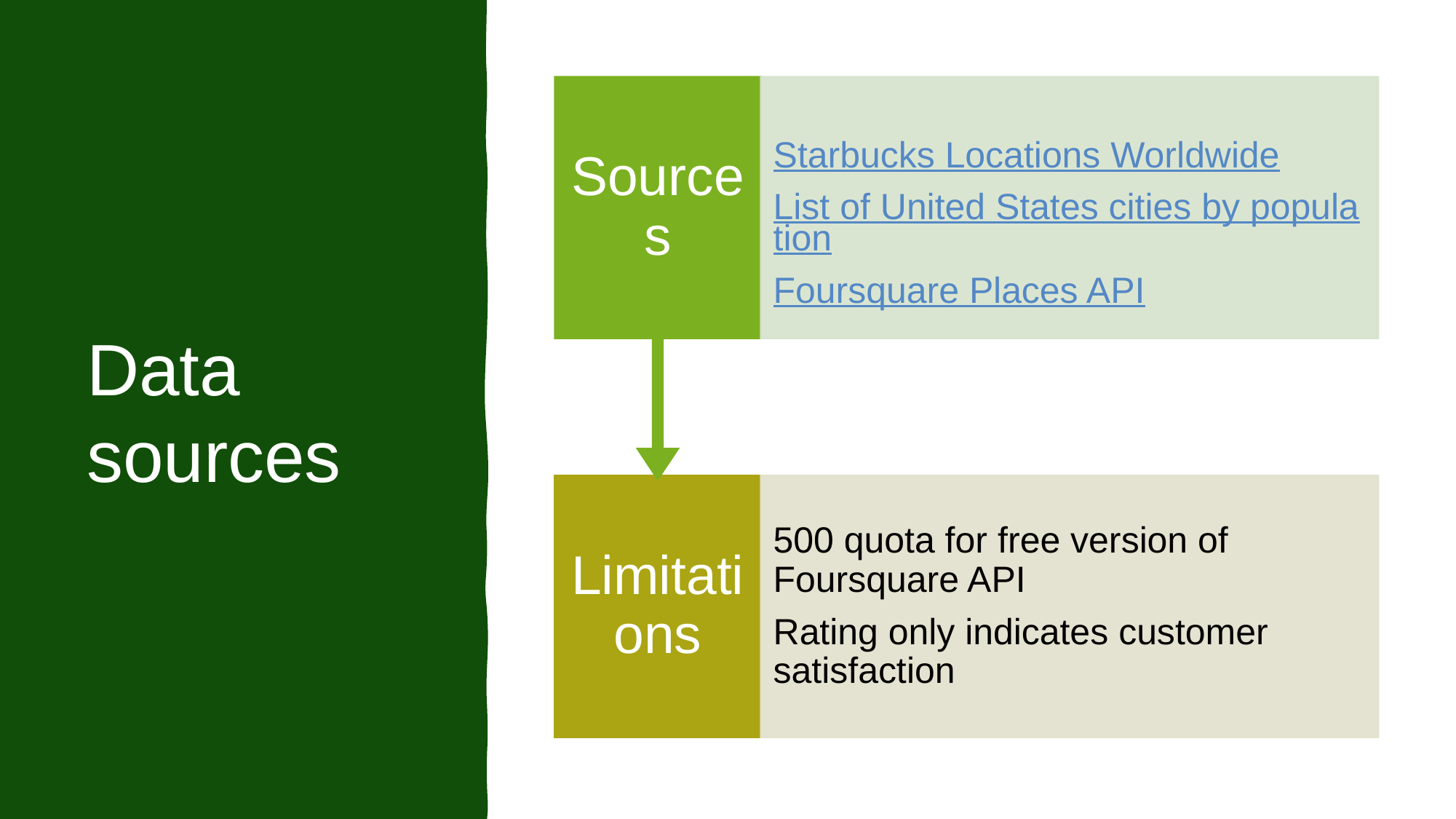

Limitations
500 quota for free version of Foursquare API
Rating only indicates customer satisfaction
Sources
Starbucks Locations Worldwide
List of United States cities by population
Foursquare Places API
# Data sources